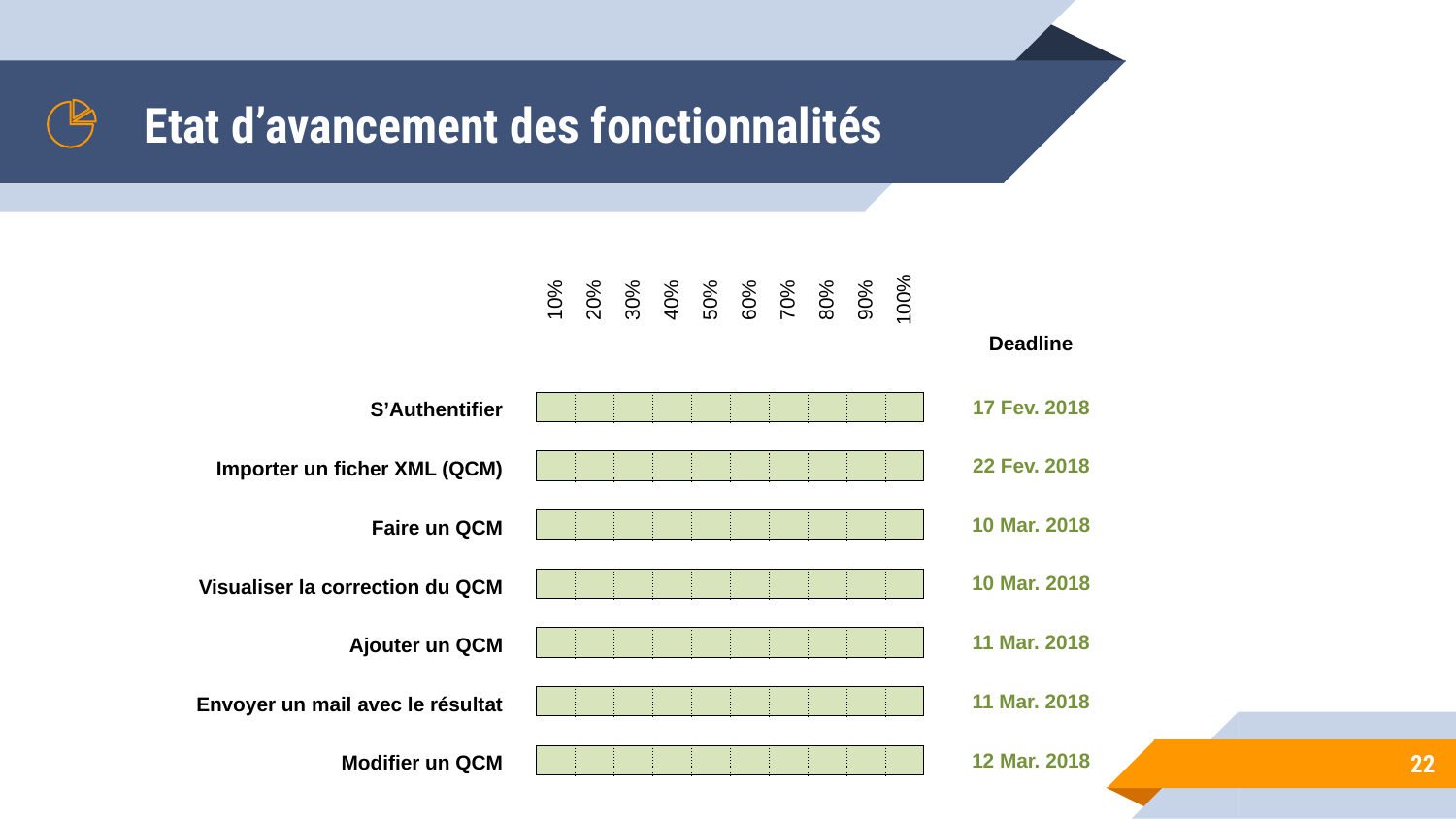

# Etat d’avancement des fonctionnalités

|  |  | 10% | 20% | 30% | 40% | 50% | 60% | 70% | 80% | 90% | 100% |  | Deadline |
| --- | --- | --- | --- | --- | --- | --- | --- | --- | --- | --- | --- | --- | --- |
|  |  |  |  |  |  |  |  |  |  |  |  |  |  |
|  |  |  |  |  |  |  |  |  |  |  |  |  |  |
|  |  |  |  |  |  |  |  |  |  |  |  |  |  |
| S’Authentifier |  |  |  |  |  |  |  |  |  |  |  |  | 17 Fev. 2018 |
|  |  |  |  |  |  |  |  |  |  |  |  |  |  |
| Importer un ficher XML (QCM) |  |  |  |  |  |  |  |  |  |  |  |  | 22 Fev. 2018 |
|  |  |  |  |  |  |  |  |  |  |  |  |  |  |
| Faire un QCM |  |  |  |  |  |  |  |  |  |  |  |  | 10 Mar. 2018 |
|  |  |  |  |  |  |  |  |  |  |  |  |  |  |
| Visualiser la correction du QCM |  |  |  |  |  |  |  |  |  |  |  |  | 10 Mar. 2018 |
|  |  |  |  |  |  |  |  |  |  |  |  |  |  |
| Ajouter un QCM |  |  |  |  |  |  |  |  |  |  |  |  | 11 Mar. 2018 |
|  |  |  |  |  |  |  |  |  |  |  |  |  |  |
| Envoyer un mail avec le résultat |  |  |  |  |  |  |  |  |  |  |  |  | 11 Mar. 2018 |
|  |  |  |  |  |  |  |  |  |  |  |  |  |  |
| Modifier un QCM |  |  |  |  |  |  |  |  |  |  |  |  | 12 Mar. 2018 |
22